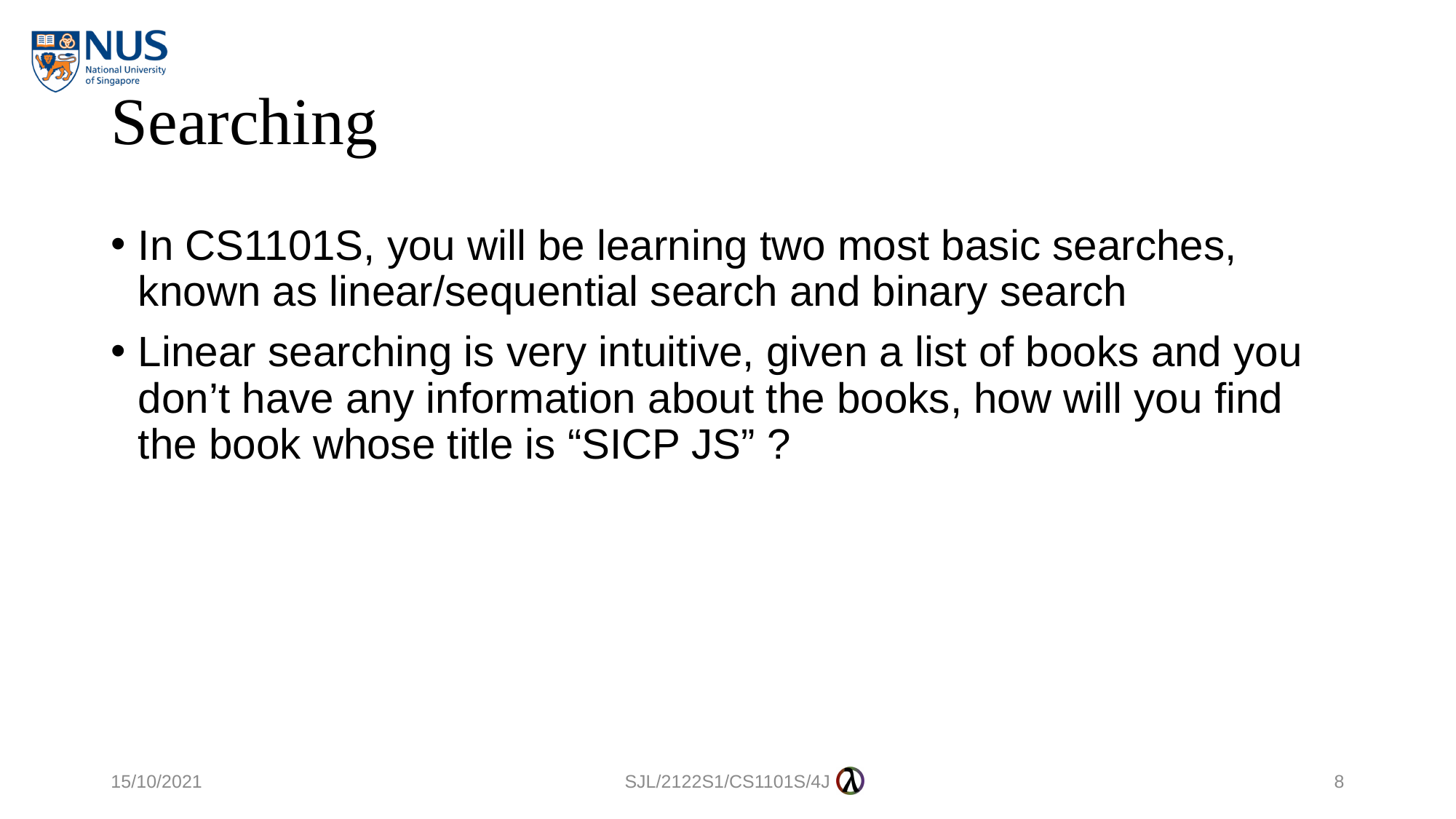

# Searching
In CS1101S, you will be learning two most basic searches, known as linear/sequential search and binary search
Linear searching is very intuitive, given a list of books and you don’t have any information about the books, how will you find the book whose title is “SICP JS” ?
15/10/2021
SJL/2122S1/CS1101S/4J
8